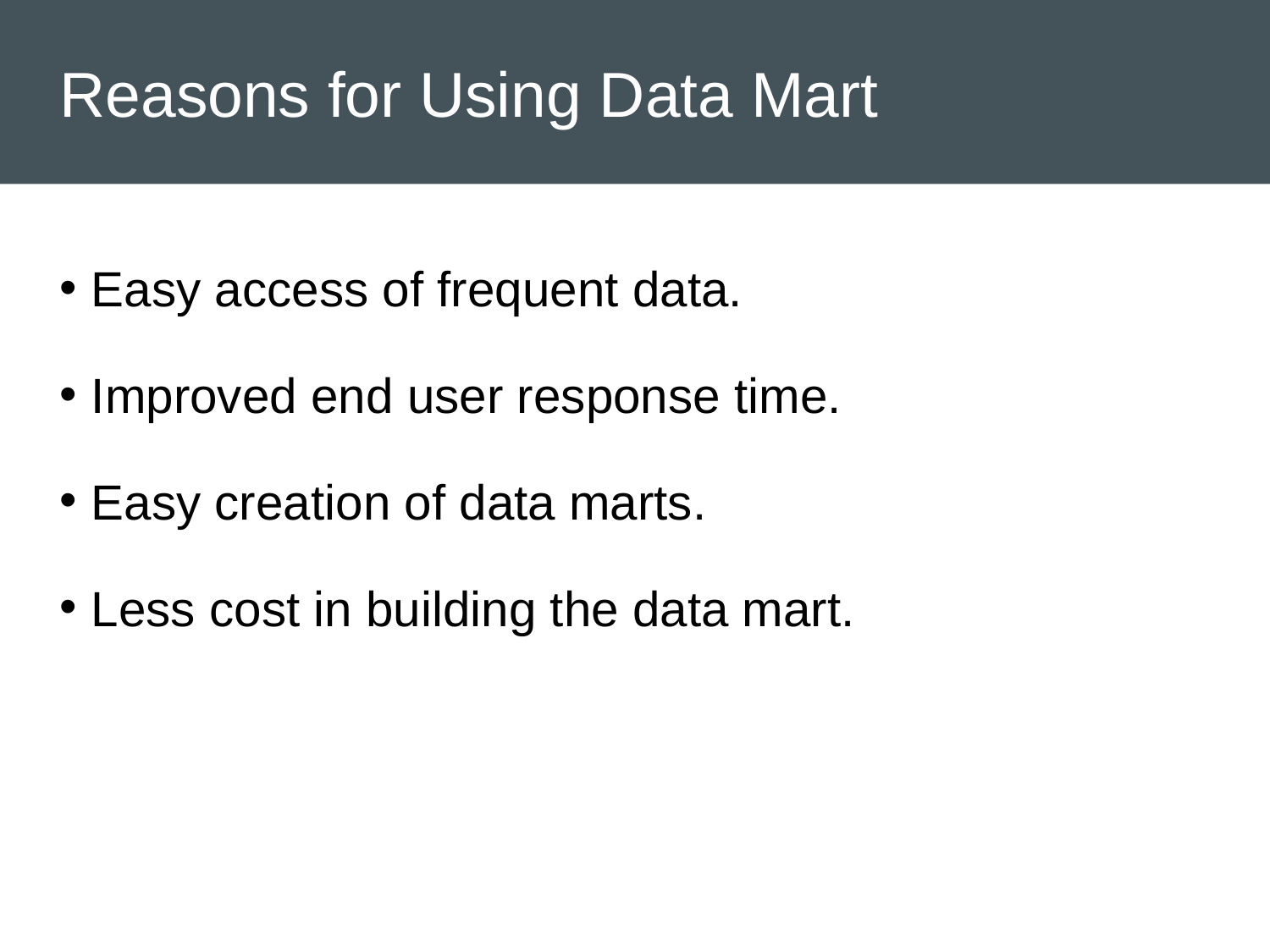

# Reasons for Using Data Mart
Easy access of frequent data.
Improved end user response time.
Easy creation of data marts.
Less cost in building the data mart.